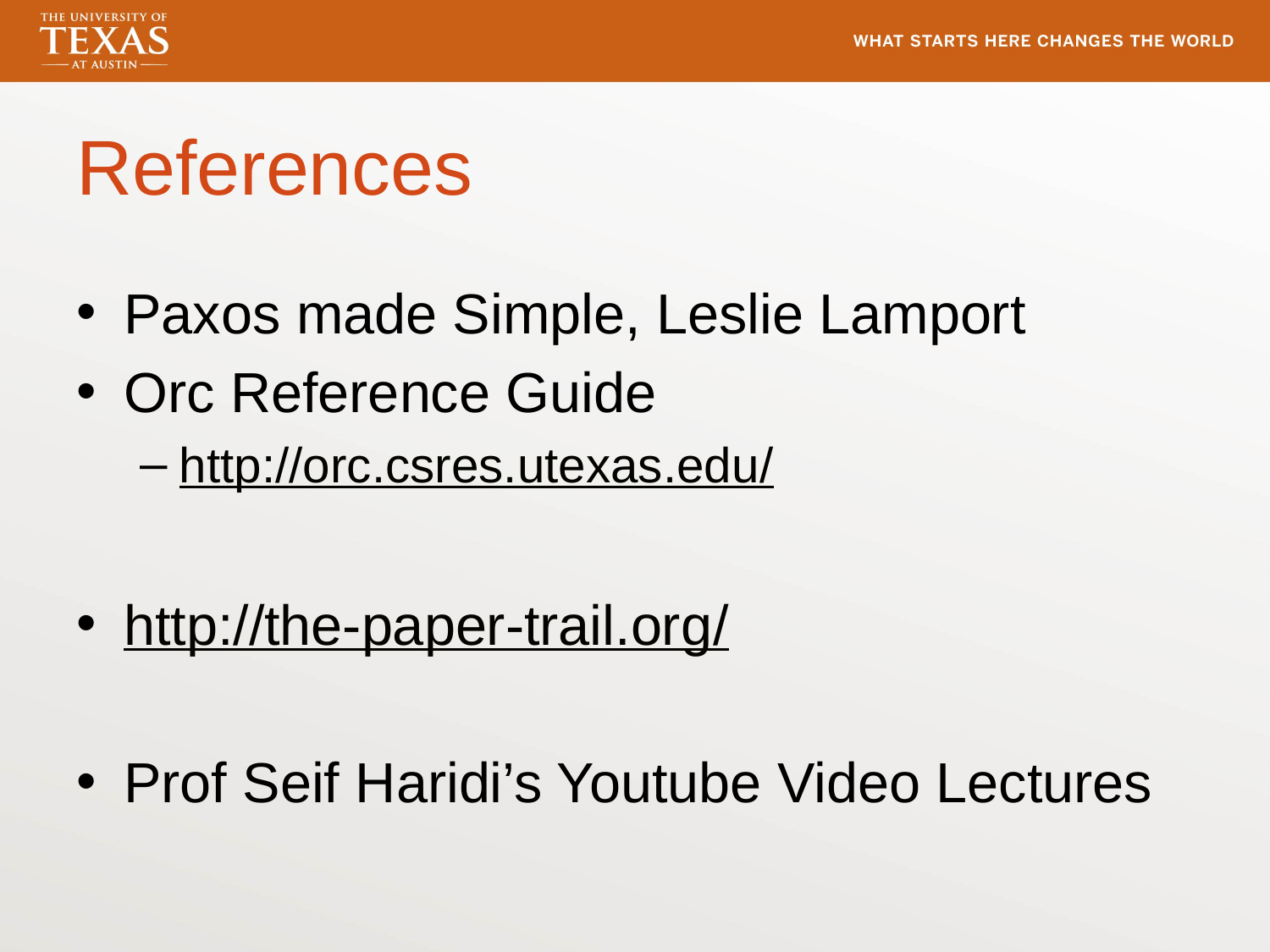

# References
Paxos made Simple, Leslie Lamport
Orc Reference Guide
http://orc.csres.utexas.edu/

http://the-paper-trail.org/

Prof Seif Haridi’s Youtube Video Lectures